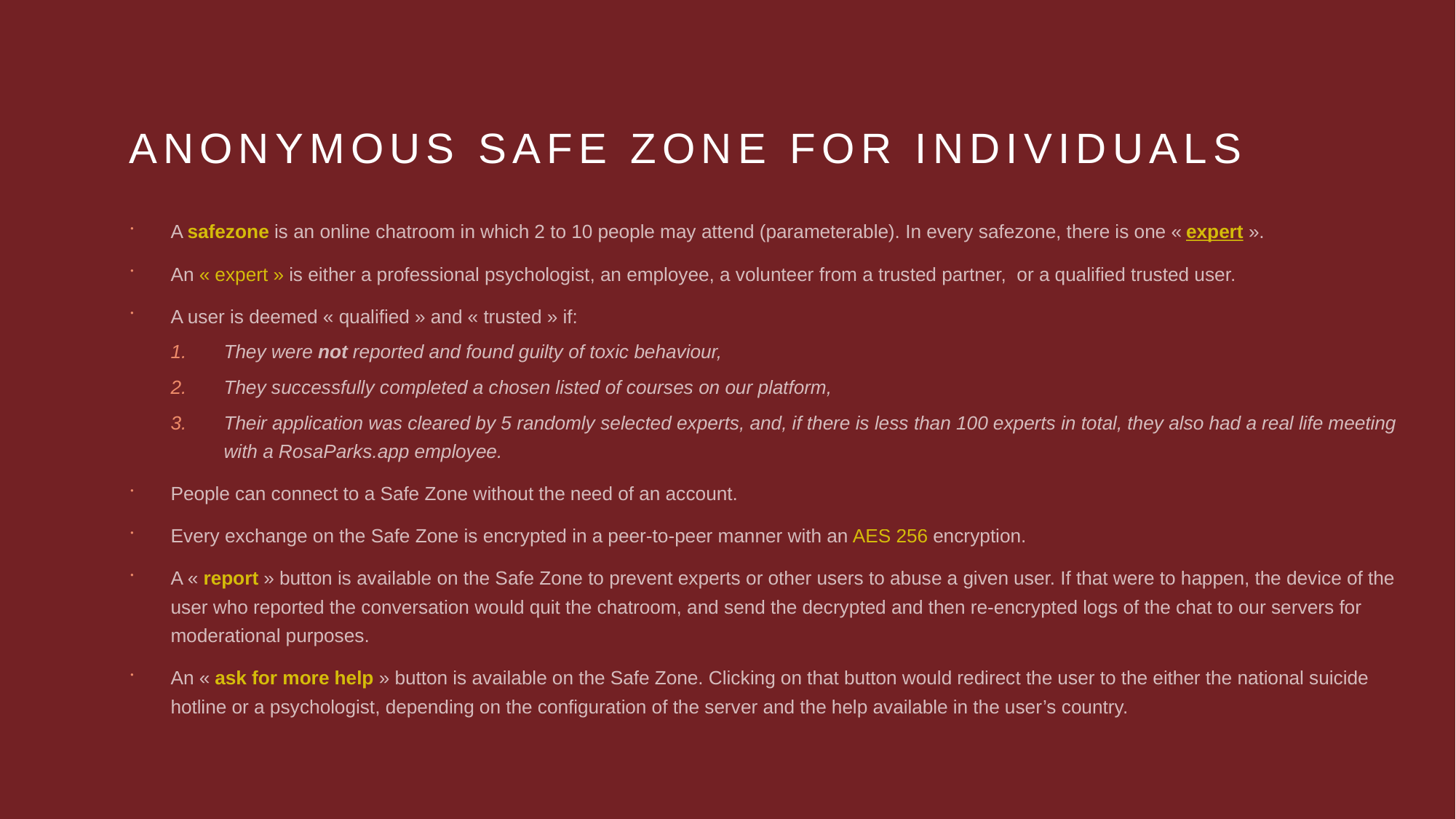

# Anonymous safe zone for individuals
A safezone is an online chatroom in which 2 to 10 people may attend (parameterable). In every safezone, there is one « expert ».
An « expert » is either a professional psychologist, an employee, a volunteer from a trusted partner,  or a qualified trusted user.
A user is deemed « qualified » and « trusted » if:
They were not reported and found guilty of toxic behaviour,
They successfully completed a chosen listed of courses on our platform,
Their application was cleared by 5 randomly selected experts, and, if there is less than 100 experts in total, they also had a real life meeting with a RosaParks.app employee.
People can connect to a Safe Zone without the need of an account.
Every exchange on the Safe Zone is encrypted in a peer-to-peer manner with an AES 256 encryption.
A « report » button is available on the Safe Zone to prevent experts or other users to abuse a given user. If that were to happen, the device of the user who reported the conversation would quit the chatroom, and send the decrypted and then re-encrypted logs of the chat to our servers for moderational purposes.
An « ask for more help » button is available on the Safe Zone. Clicking on that button would redirect the user to the either the national suicide hotline or a psychologist, depending on the configuration of the server and the help available in the user’s country.